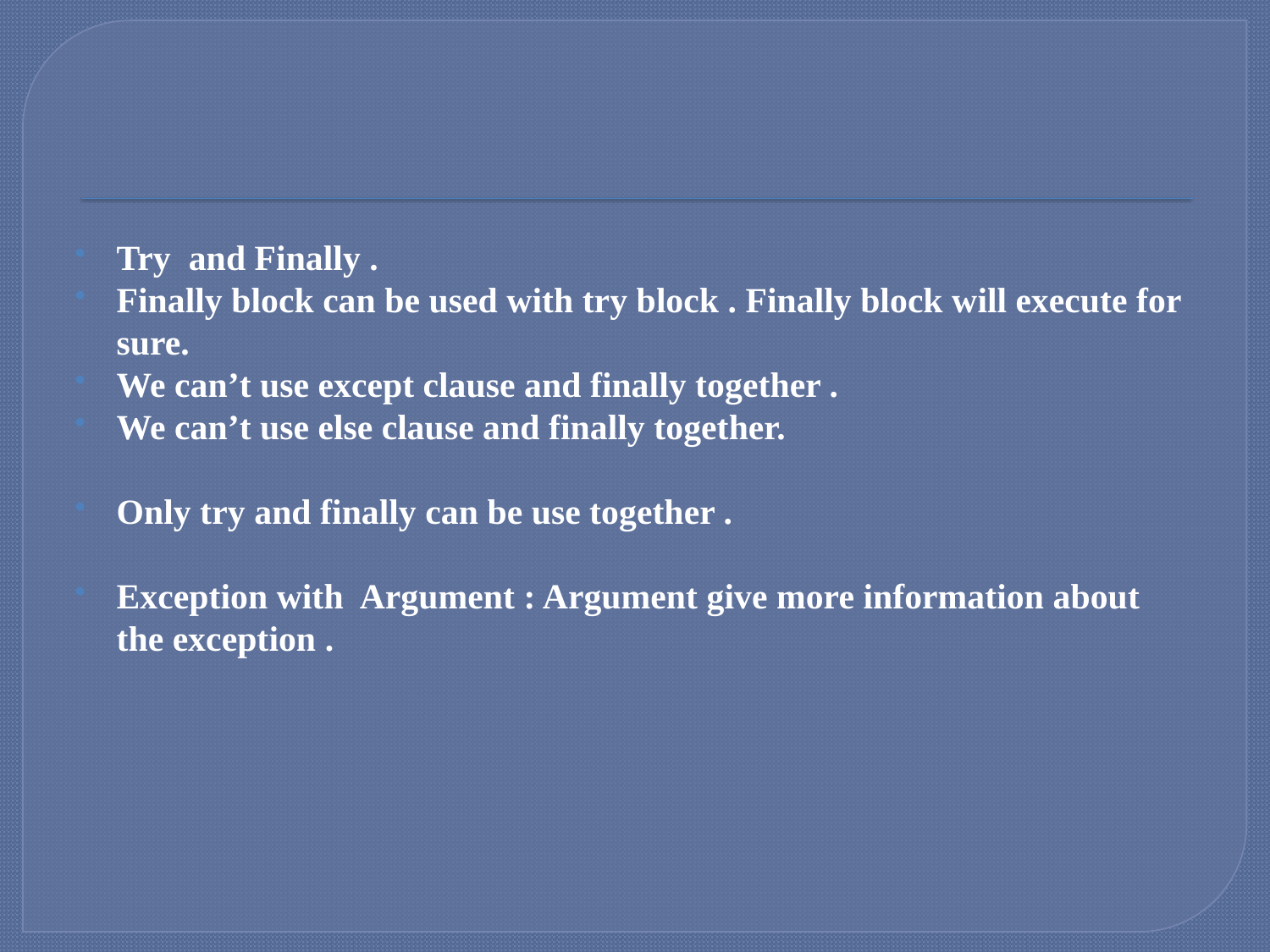

#
Try  and Finally .
Finally block can be used with try block . Finally block will execute for sure.
We can’t use except clause and finally together .
We can’t use else clause and finally together.

Only try and finally can be use together .

Exception with  Argument : Argument give more information about the exception .